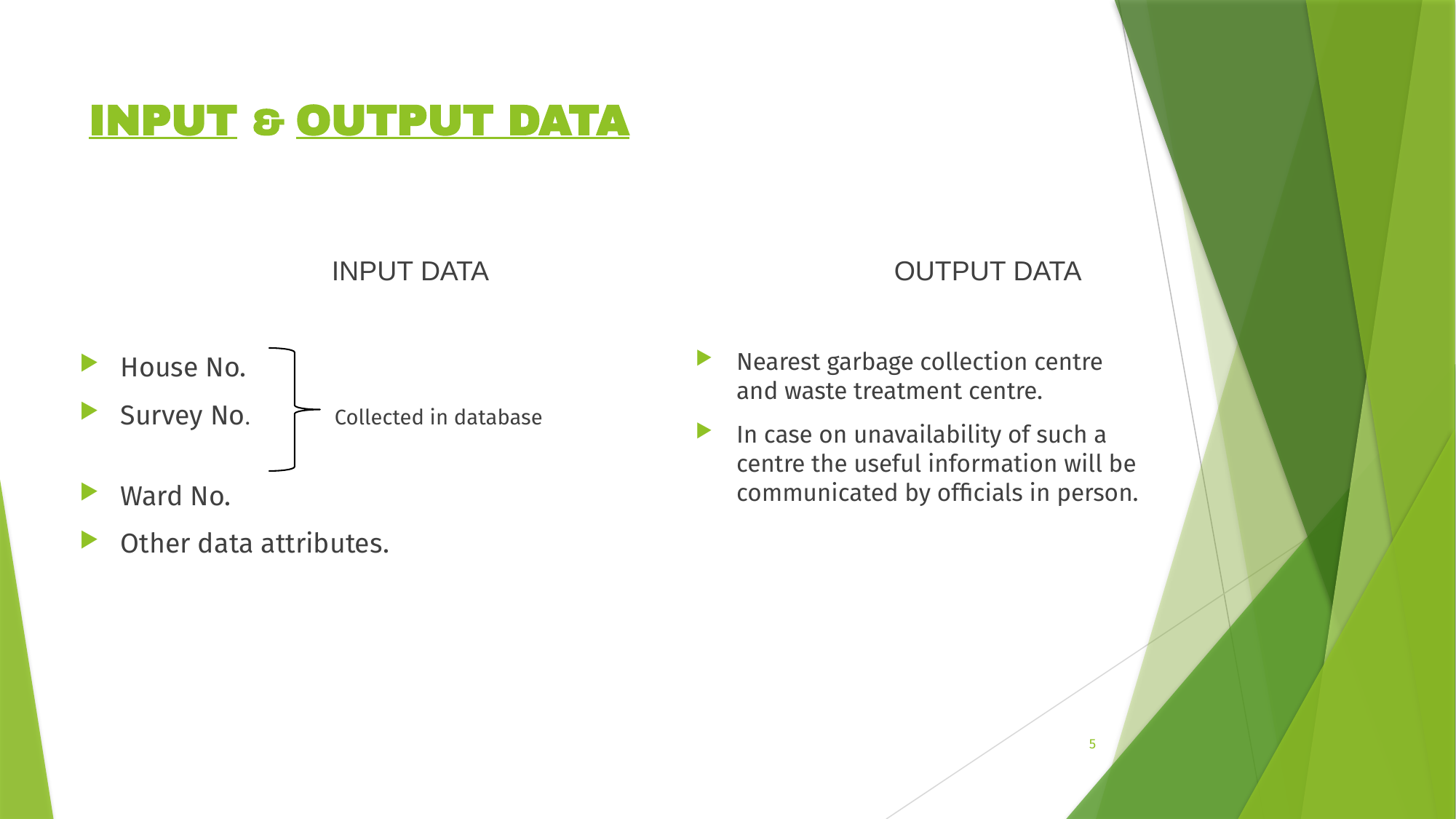

# INPUT & OUTPUT DATA
                                 INPUT DATA

House No.
Survey No.               Collected in database
Ward No.
Other data attributes.

                          OUTPUT DATA

Nearest garbage collection centre and waste treatment centre.
In case on unavailability of such a centre the useful information will be communicated by officials in person.

5